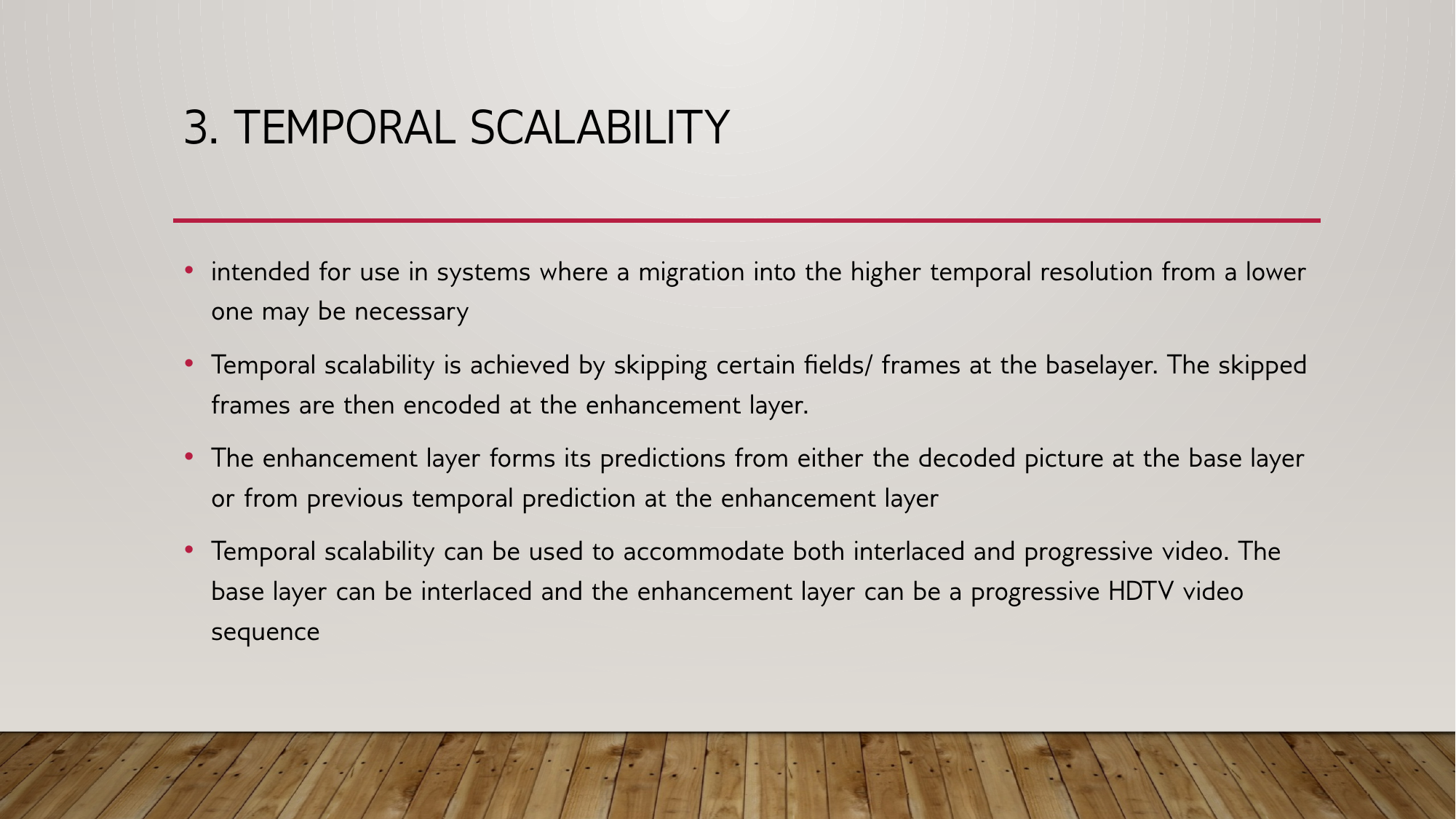

# 3. Temporal Scalability
intended for use in systems where a migration into the higher temporal resolution from a lower one may be necessary
Temporal scalability is achieved by skipping certain fields/ frames at the baselayer. The skipped frames are then encoded at the enhancement layer.
The enhancement layer forms its predictions from either the decoded picture at the base layer or from previous temporal prediction at the enhancement layer
Temporal scalability can be used to accommodate both interlaced and progressive video. The base layer can be interlaced and the enhancement layer can be a progressive HDTV video sequence